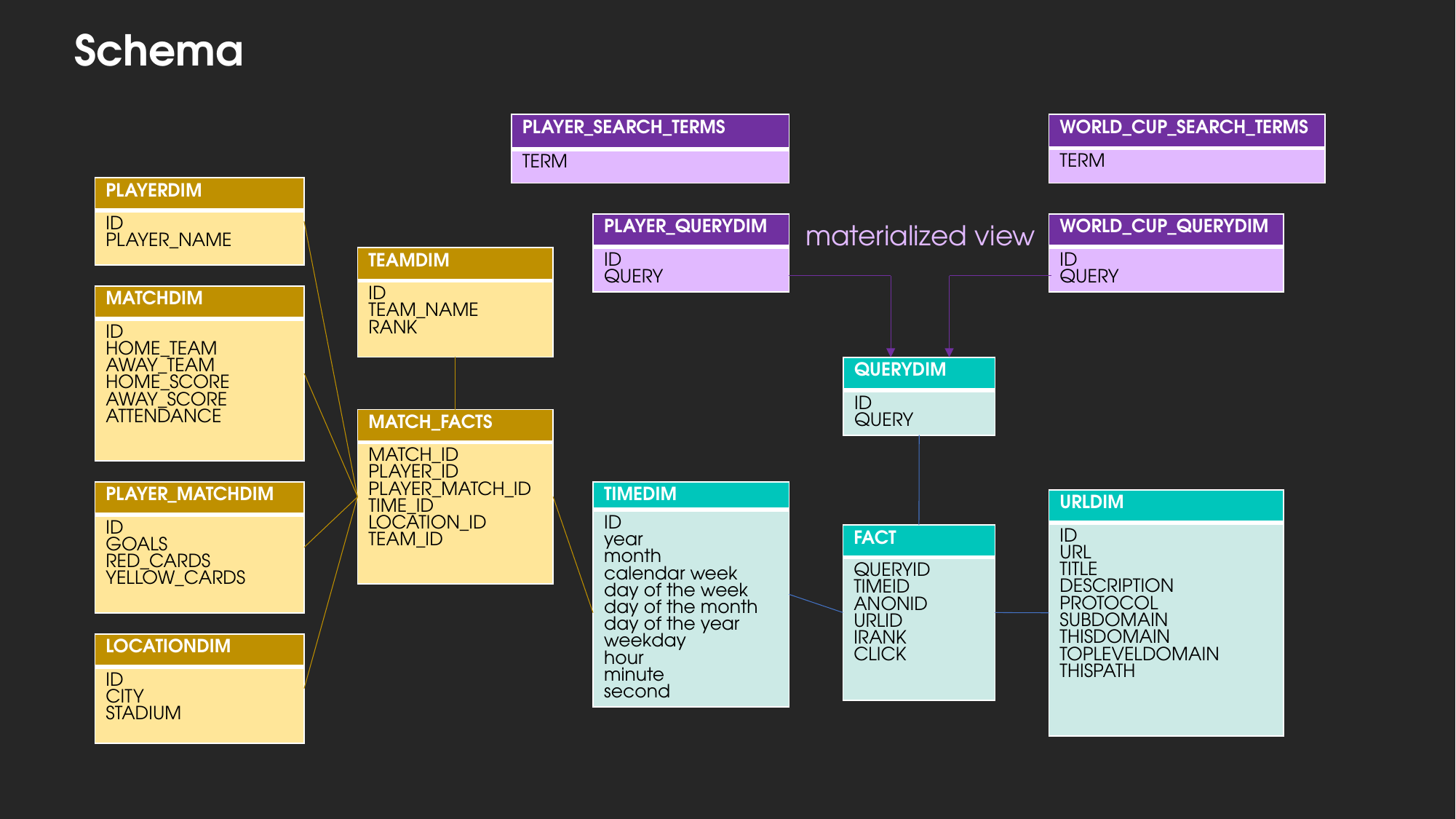

Schema
| PLAYER\_SEARCH\_TERMS |
| --- |
| TERM |
| WORLD\_CUP\_SEARCH\_TERMS |
| --- |
| TERM |
| PLAYERDIM |
| --- |
| ID PLAYER\_NAME |
materialized view
| PLAYER\_QUERYDIM |
| --- |
| ID QUERY |
| WORLD\_CUP\_QUERYDIM |
| --- |
| ID QUERY |
| TEAMDIM |
| --- |
| ID TEAM\_NAME RANK |
| MATCHDIM |
| --- |
| ID HOME\_TEAM AWAY\_TEAM HOME\_SCORE AWAY\_SCORE ATTENDANCE |
| QUERYDIM |
| --- |
| ID QUERY |
| MATCH\_FACTS |
| --- |
| MATCH\_ID PLAYER\_ID PLAYER\_MATCH\_ID TIME\_ID LOCATION\_ID TEAM\_ID |
| PLAYER\_MATCHDIM |
| --- |
| ID GOALS RED\_CARDS YELLOW\_CARDS |
| TIMEDIM |
| --- |
| ID year month calendar week day of the week day of the month day of the year weekday hour minute second |
| URLDIM |
| --- |
| ID URL TITLE DESCRIPTION PROTOCOL SUBDOMAIN THISDOMAIN TOPLEVELDOMAIN THISPATH |
| FACT |
| --- |
| QUERYID TIMEID ANONID URLID IRANK CLICK |
| LOCATIONDIM |
| --- |
| ID CITY STADIUM |